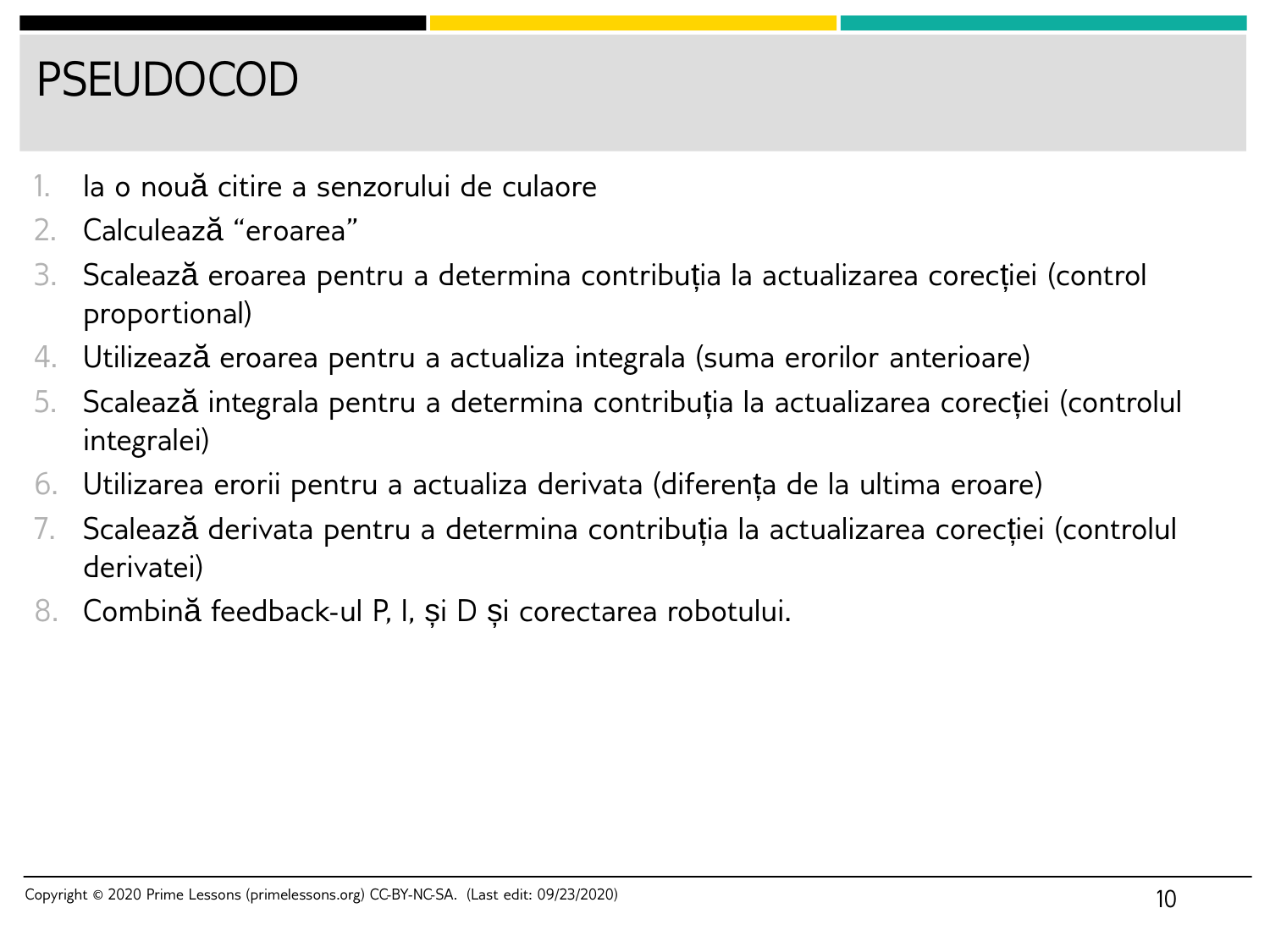

# PSEUDOCOD
Ia o nouă citire a senzorului de culaore
Calculează “eroarea”
Scalează eroarea pentru a determina contribuția la actualizarea corecției (control proportional)
Utilizează eroarea pentru a actualiza integrala (suma erorilor anterioare)
Scalează integrala pentru a determina contribuția la actualizarea corecției (controlul integralei)
Utilizarea erorii pentru a actualiza derivata (diferența de la ultima eroare)
Scalează derivata pentru a determina contribuția la actualizarea corecției (controlul derivatei)
Combină feedback-ul P, I, și D și corectarea robotului.

10
Copyright © 2020 Prime Lessons (primelessons.org) CC-BY-NC-SA.  (Last edit: 09/23/2020)